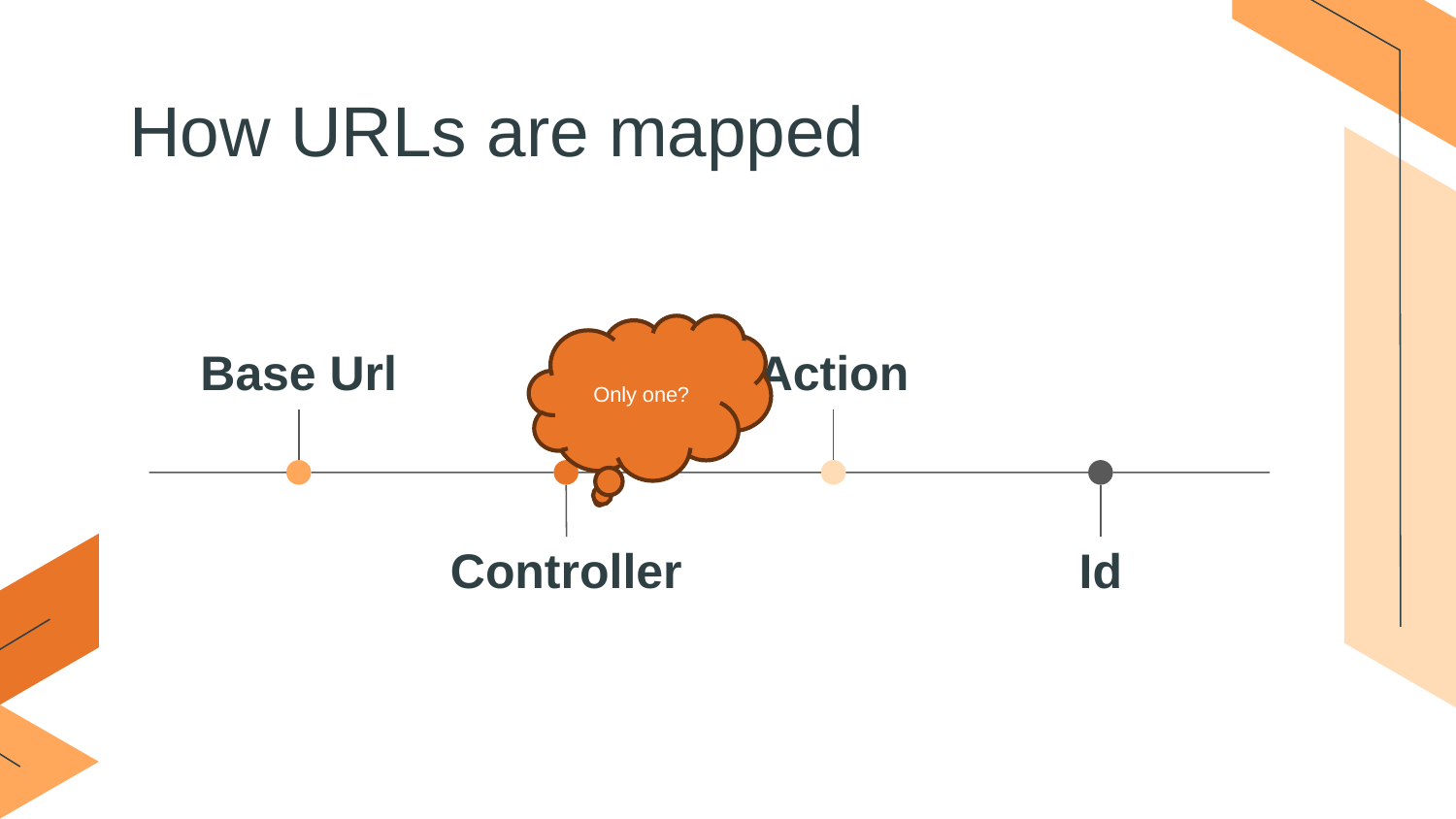

# How URLs are mapped
Only one?
Base Url

Action

Controller

Id